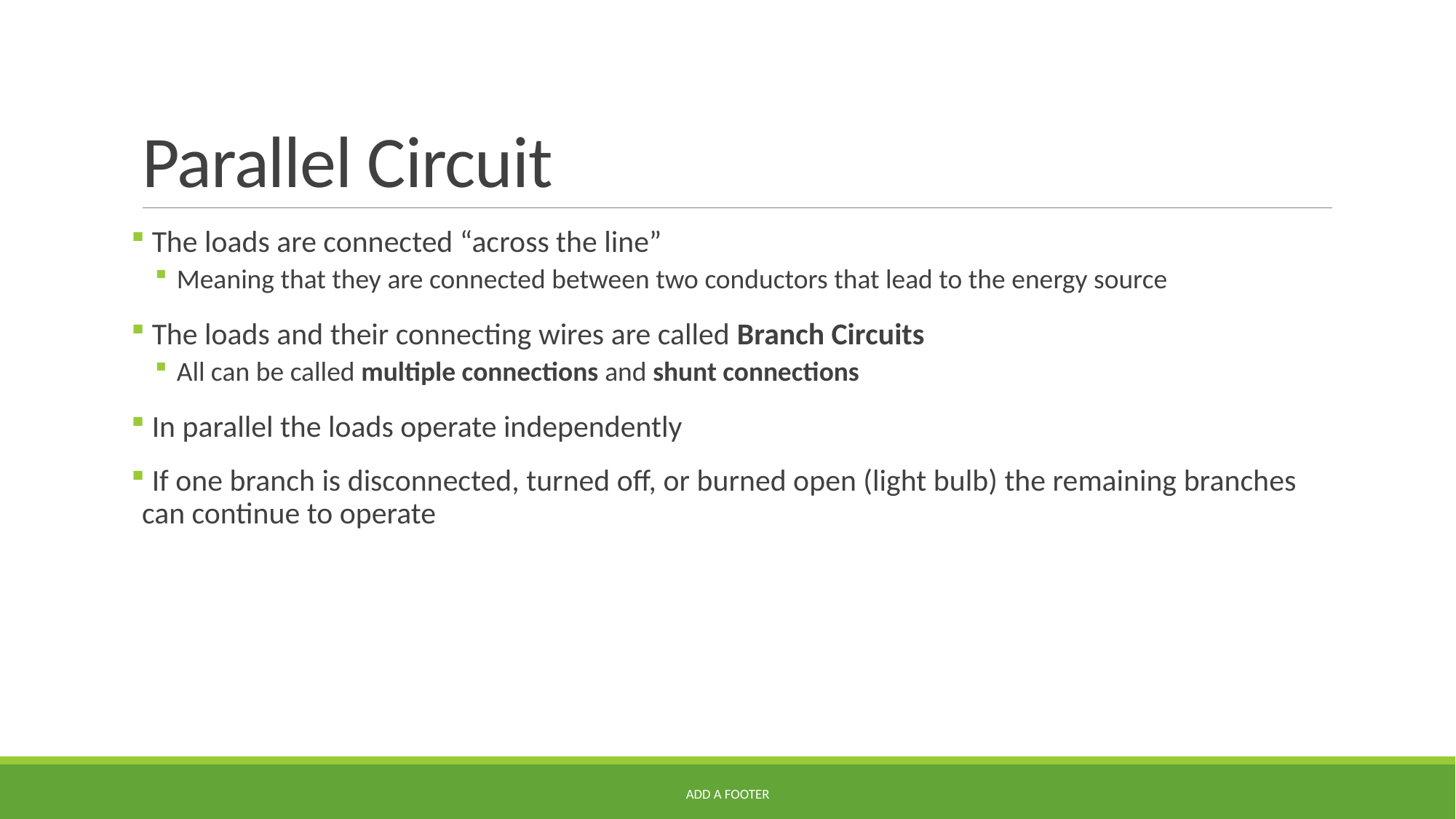

# Parallel Circuit
 The loads are connected “across the line”
Meaning that they are connected between two conductors that lead to the energy source
 The loads and their connecting wires are called Branch Circuits
All can be called multiple connections and shunt connections
 In parallel the loads operate independently
 If one branch is disconnected, turned off, or burned open (light bulb) the remaining branches can continue to operate

Add a footer